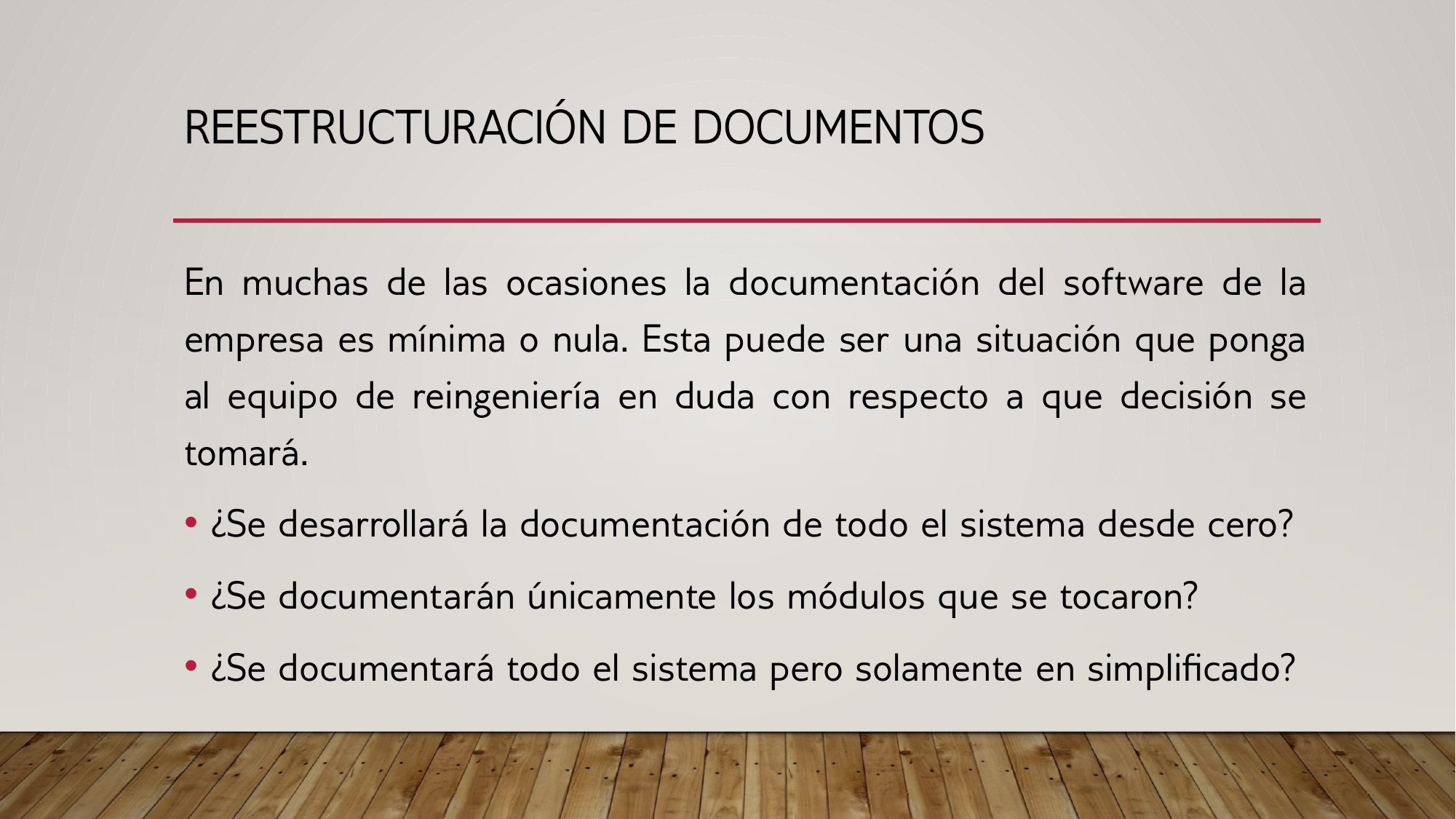

# Reestructuración de documentos
En muchas de las ocasiones la documentación del software de la empresa es mínima o nula. Esta puede ser una situación que ponga al equipo de reingeniería en duda con respecto a que decisión se tomará.
¿Se desarrollará la documentación de todo el sistema desde cero?
¿Se documentarán únicamente los módulos que se tocaron?
¿Se documentará todo el sistema pero solamente en simplificado?